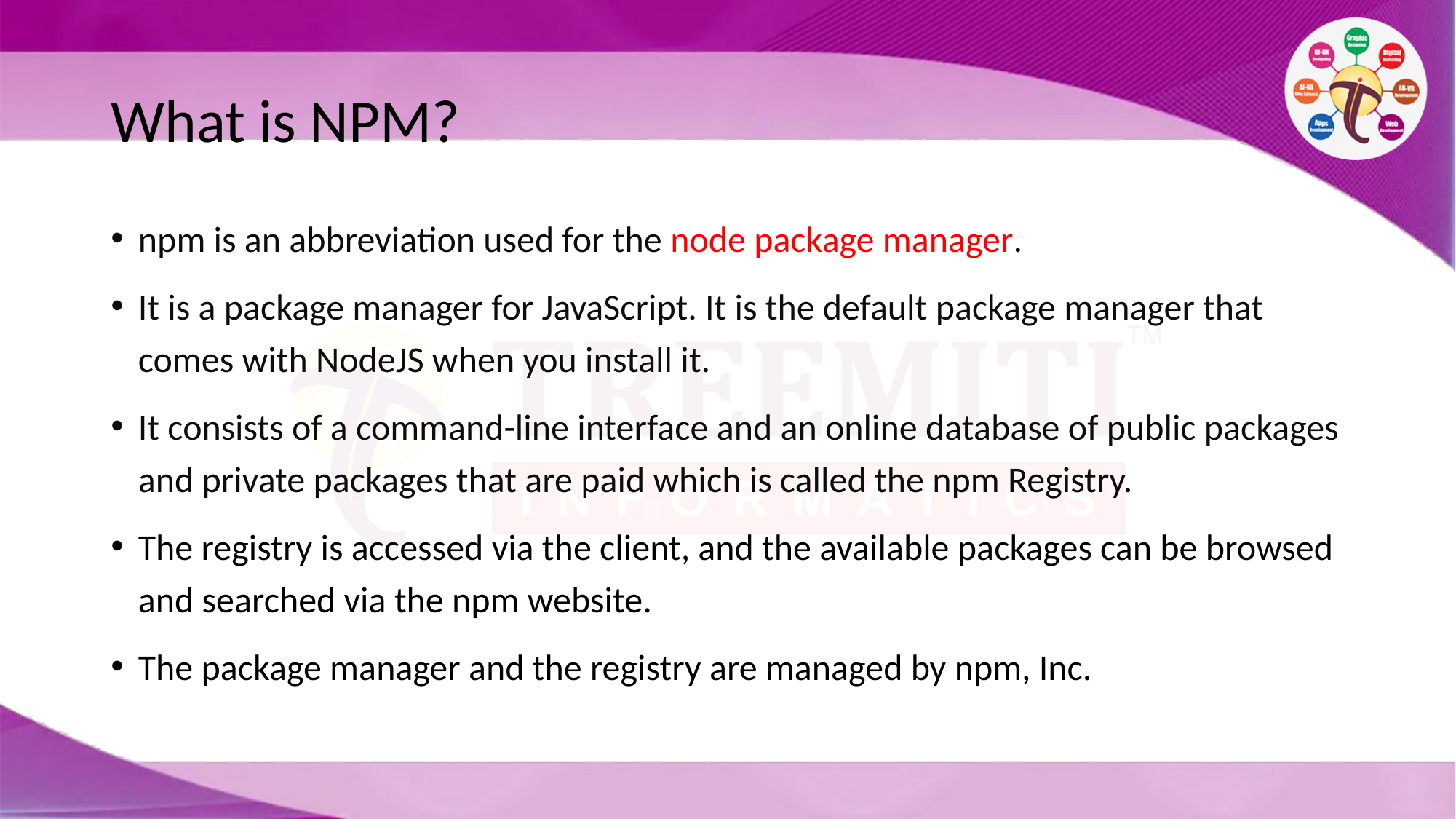

# What is NPM?
npm is an abbreviation used for the node package manager.
It is a package manager for JavaScript. It is the default package manager that comes with NodeJS when you install it.
It consists of a command-line interface and an online database of public packages and private packages that are paid which is called the npm Registry.
The registry is accessed via the client, and the available packages can be browsed and searched via the npm website.
The package manager and the registry are managed by npm, Inc.